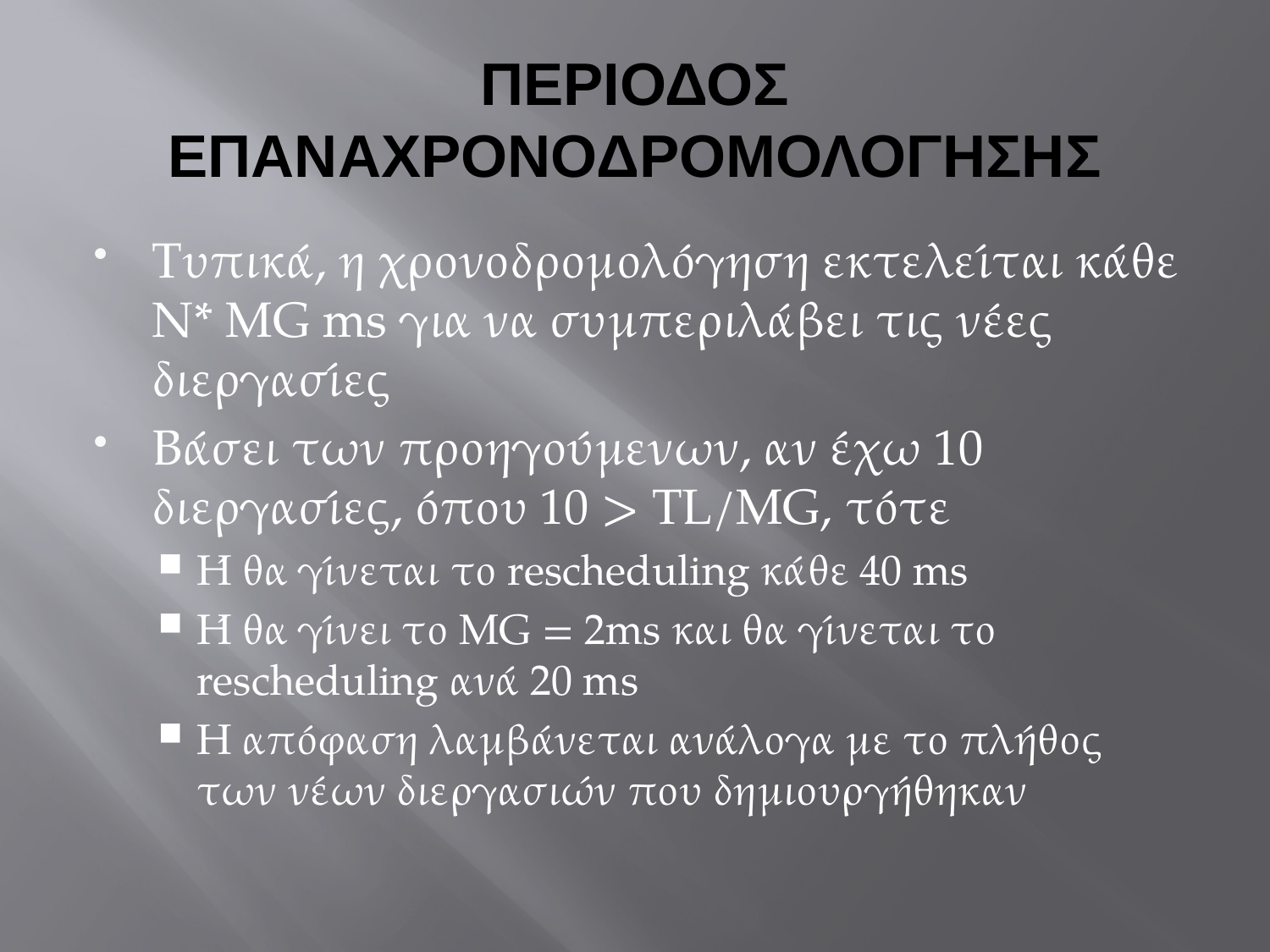

# ΠΕΡΙΟΔΟΣ ΕΠΑΝΑΧΡΟΝΟΔΡΟΜΟΛΟΓΗΣΗΣ
Τυπικά, η χρονοδρομολόγηση εκτελείται κάθε Ν* ΜG ms για να συμπεριλάβει τις νέες διεργασίες
Βάσει των προηγούμενων, αν έχω 10 διεργασίες, όπου 10 > TL/MG, τότε
Ή θα γίνεται το rescheduling κάθε 40 ms
Ή θα γίνει το MG = 2ms και θα γίνεται το rescheduling ανά 20 ms
H απόφαση λαμβάνεται ανάλογα με το πλήθος των νέων διεργασιών που δημιουργήθηκαν